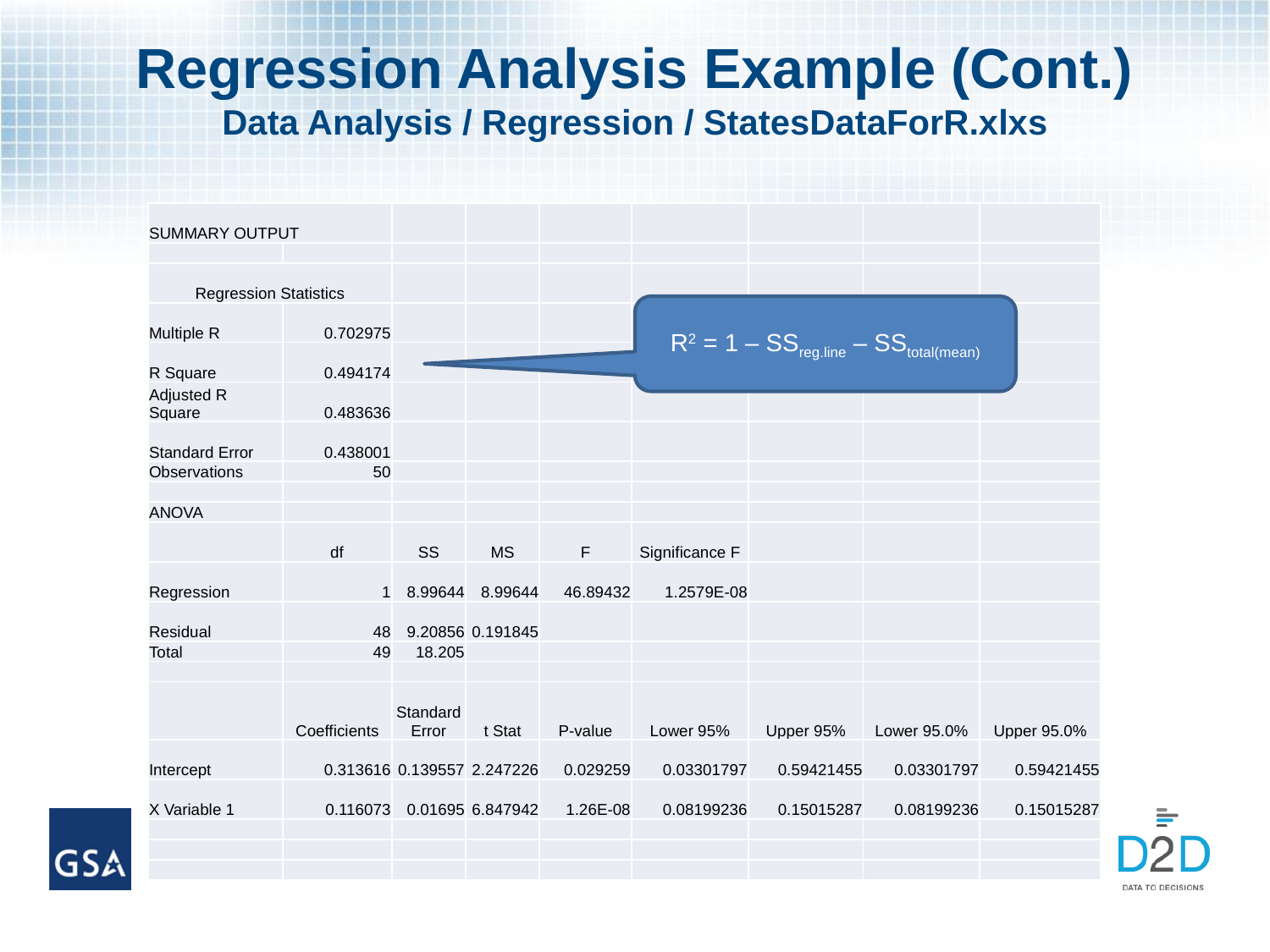

Regression Analysis Example (Cont.)
Data Analysis / Regression / StatesDataForR.xlxs
| SUMMARY OUTPUT |  |  |  |  |  |  |  |  |
| --- | --- | --- | --- | --- | --- | --- | --- | --- |
|  |  |  |  |  |  |  |  |  |
| Regression Statistics |  |  |  |  |  |  |  |  |
| Multiple R | 0.702975 |  |  |  |  |  |  |  |
| R Square | 0.494174 |  |  |  |  |  |  |  |
| Adjusted R Square | 0.483636 |  |  |  |  |  |  |  |
| Standard Error | 0.438001 |  |  |  |  |  |  |  |
| Observations | 50 |  |  |  |  |  |  |  |
|  |  |  |  |  |  |  |  |  |
| ANOVA |  |  |  |  |  |  |  |  |
|  | df | SS | MS | F | Significance F |  |  |  |
| Regression | 1 | 8.99644 | 8.99644 | 46.89432 | 1.2579E-08 |  |  |  |
| Residual | 48 | 9.20856 | 0.191845 |  |  |  |  |  |
| Total | 49 | 18.205 |  |  |  |  |  |  |
|  |  |  |  |  |  |  |  |  |
|  | Coefficients | Standard Error | t Stat | P-value | Lower 95% | Upper 95% | Lower 95.0% | Upper 95.0% |
| Intercept | 0.313616 | 0.139557 | 2.247226 | 0.029259 | 0.03301797 | 0.59421455 | 0.03301797 | 0.59421455 |
| X Variable 1 | 0.116073 | 0.01695 | 6.847942 | 1.26E-08 | 0.08199236 | 0.15015287 | 0.08199236 | 0.15015287 |
|  |  |  |  |  |  |  |  |  |
|  |  |  |  |  |  |  |  |  |
|  |  |  |  |  |  |  |  |  |
R2 = 1 – SSreg.line – SStotal(mean)